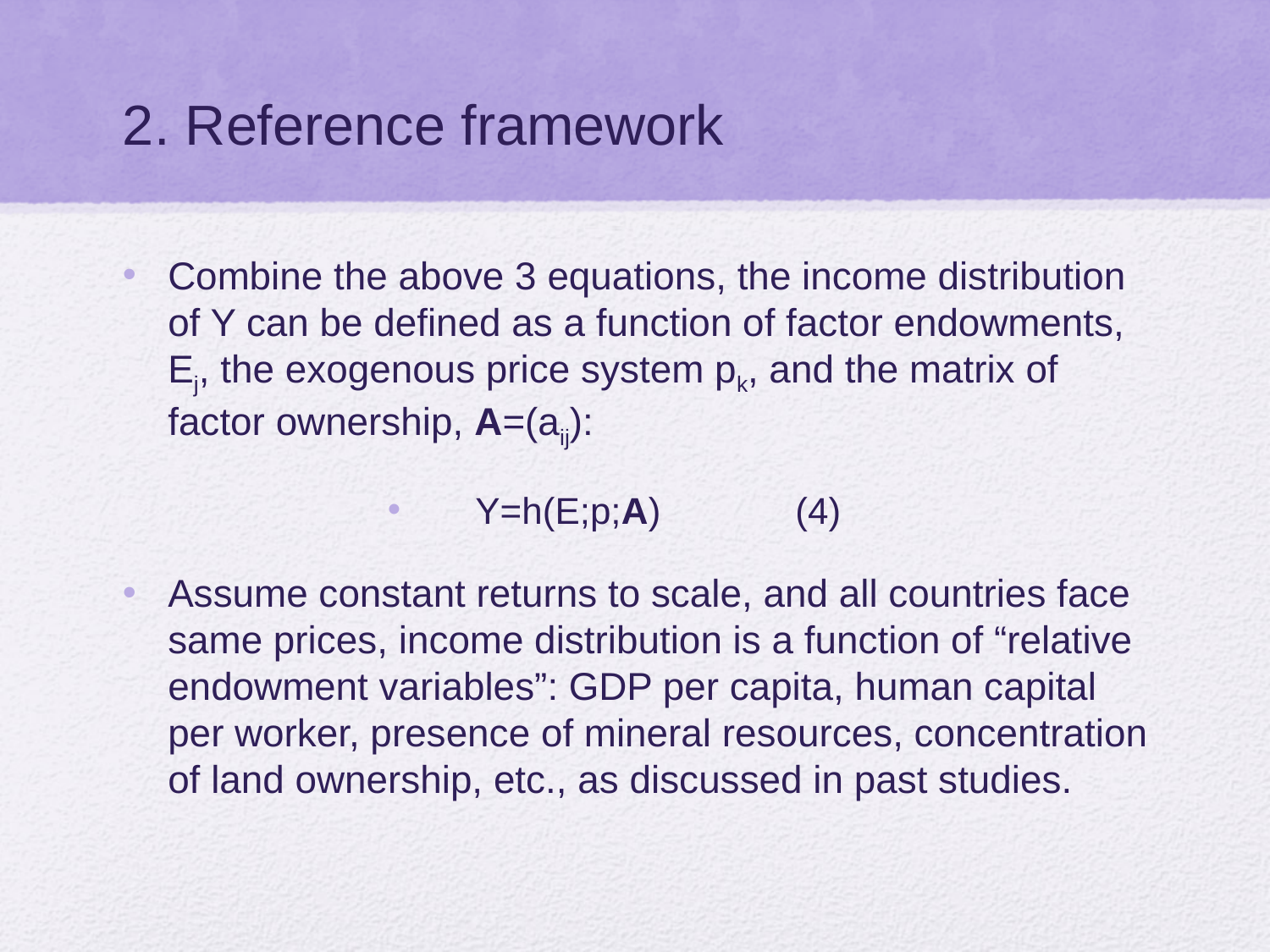

# 2. Reference framework
Combine the above 3 equations, the income distribution of Y can be defined as a function of factor endowments, Ej, the exogenous price system pk, and the matrix of factor ownership, A=(aij):
Y=h(E;p;A)             (4)
Assume constant returns to scale, and all countries face same prices, income distribution is a function of “relative endowment variables”: GDP per capita, human capital per worker, presence of mineral resources, concentration of land ownership, etc., as discussed in past studies.